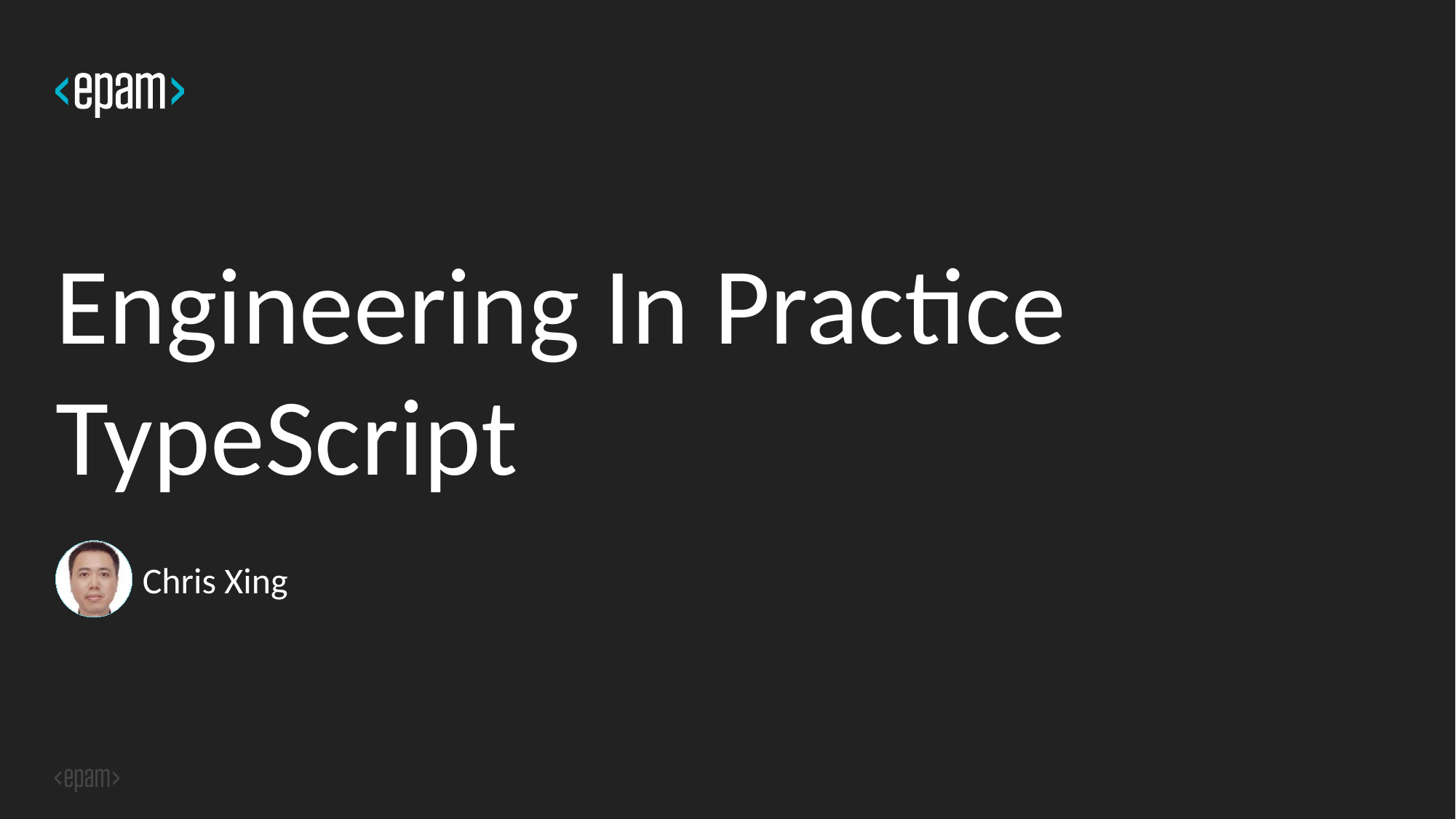

# Engineering In Practice TypeScript

Chris Xing